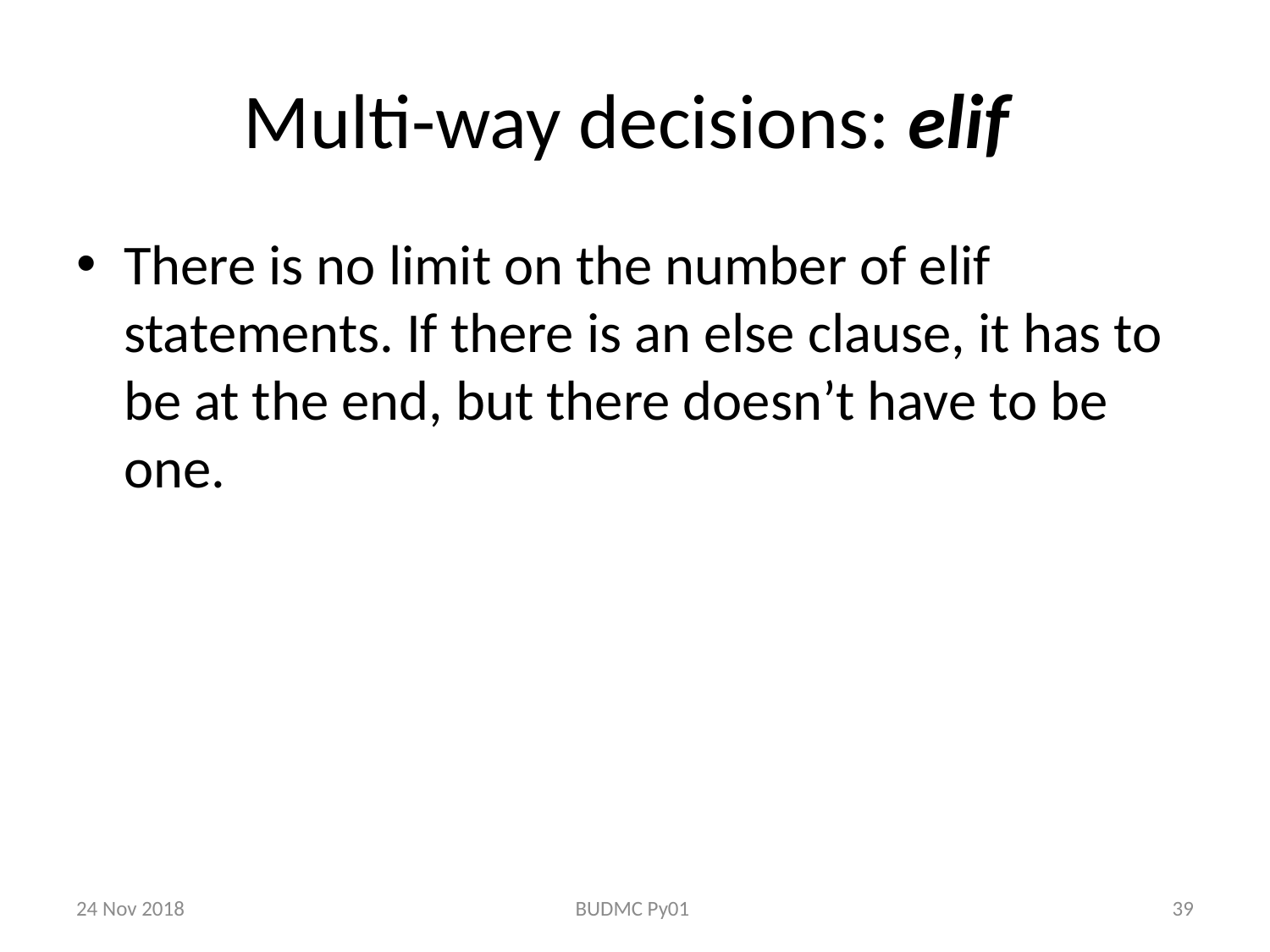

# Multi-way decisions: elif
There is no limit on the number of elif statements. If there is an else clause, it has to be at the end, but there doesn’t have to be one.
24 Nov 2018
BUDMC Py01
39